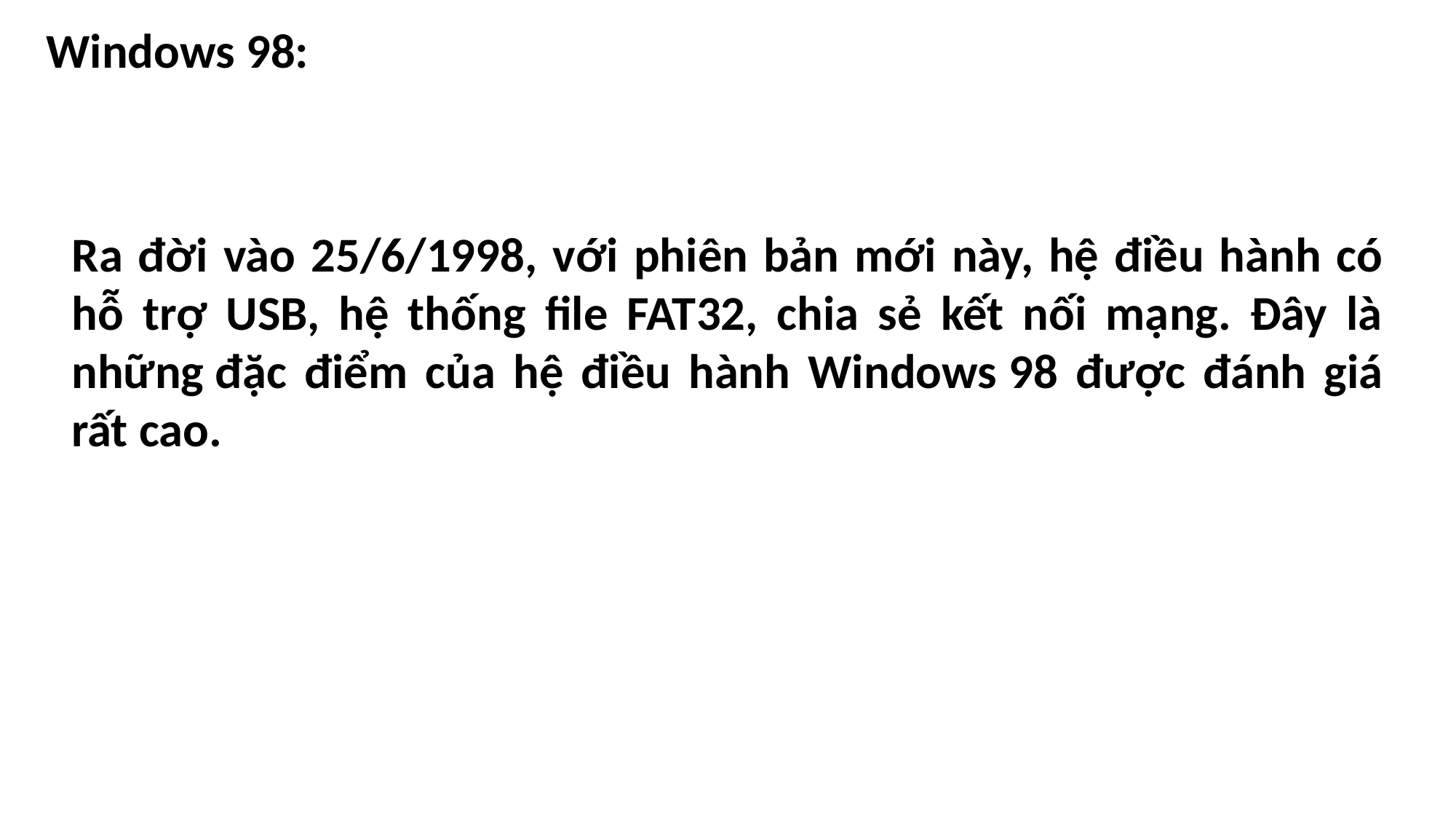

Windows 98:
Ra đời vào 25/6/1998, với phiên bản mới này, hệ điều hành có hỗ trợ USB, hệ thống file FAT32, chia sẻ kết nối mạng. Đây là những đặc điểm của hệ điều hành Windows 98 được đánh giá rất cao.